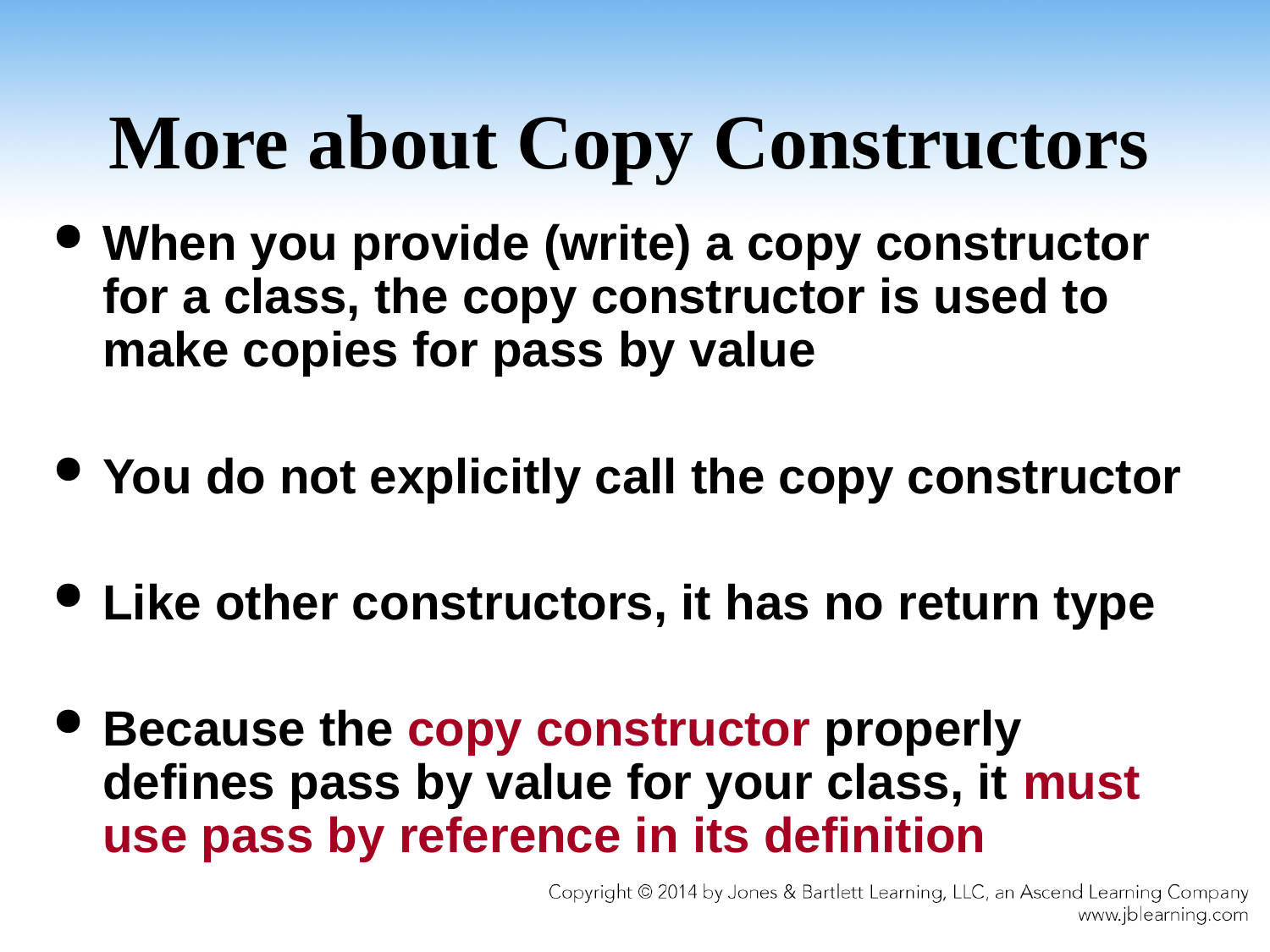

# More about Copy Constructors
When you provide (write) a copy constructor for a class, the copy constructor is used to make copies for pass by value

You do not explicitly call the copy constructor

Like other constructors, it has no return type

Because the copy constructor properly defines pass by value for your class, it must use pass by reference in its definition